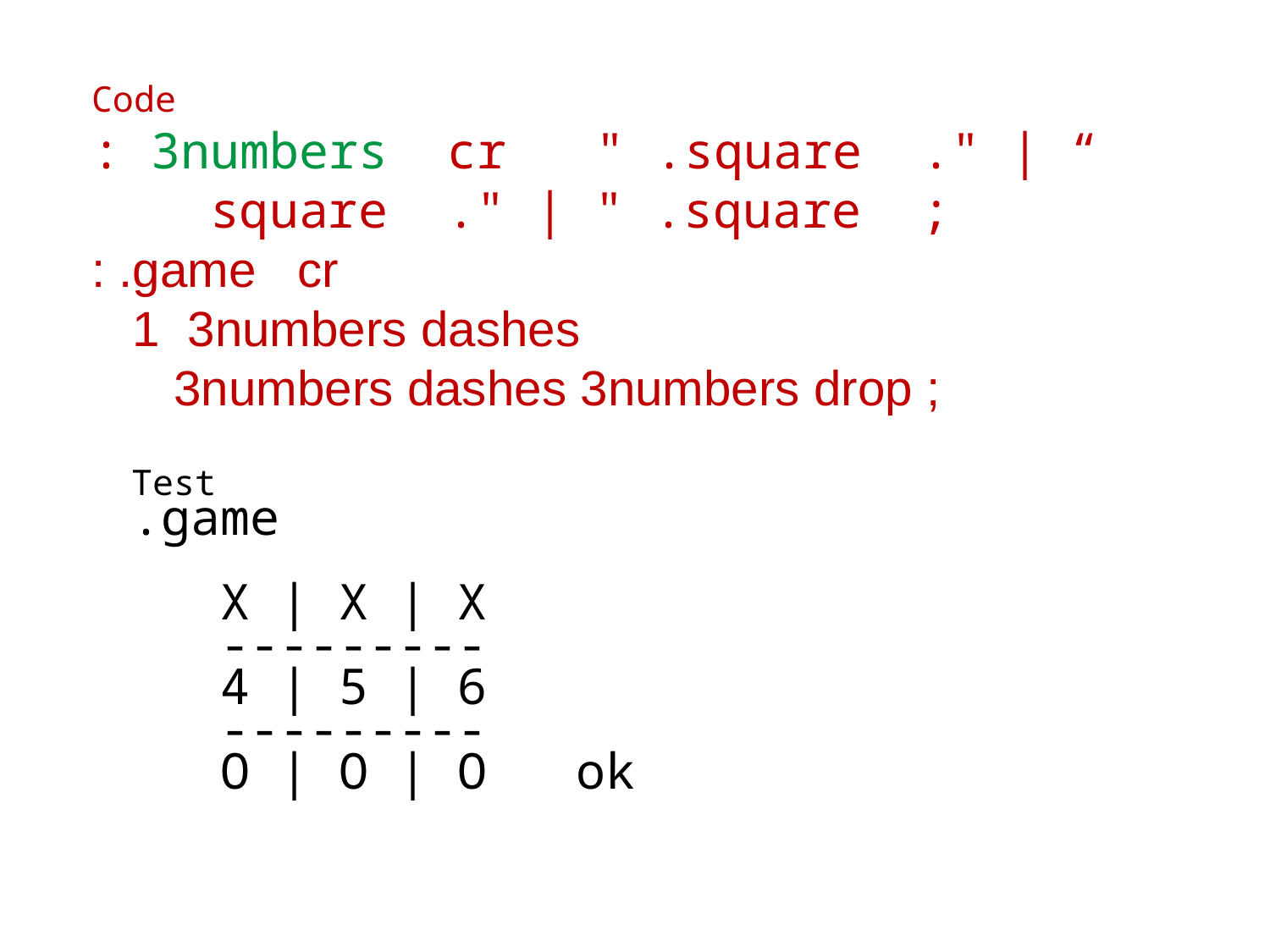

Code
: 3numbers  cr   " .square  ." | “
    square  ." | " .square  ;
: .game   cr
   1  3numbers dashes
      3numbers dashes 3numbers drop ;
Test
.game

   X | X | X
   ---------
   4 | 5 | 6
   ---------
   O | O | O   ok